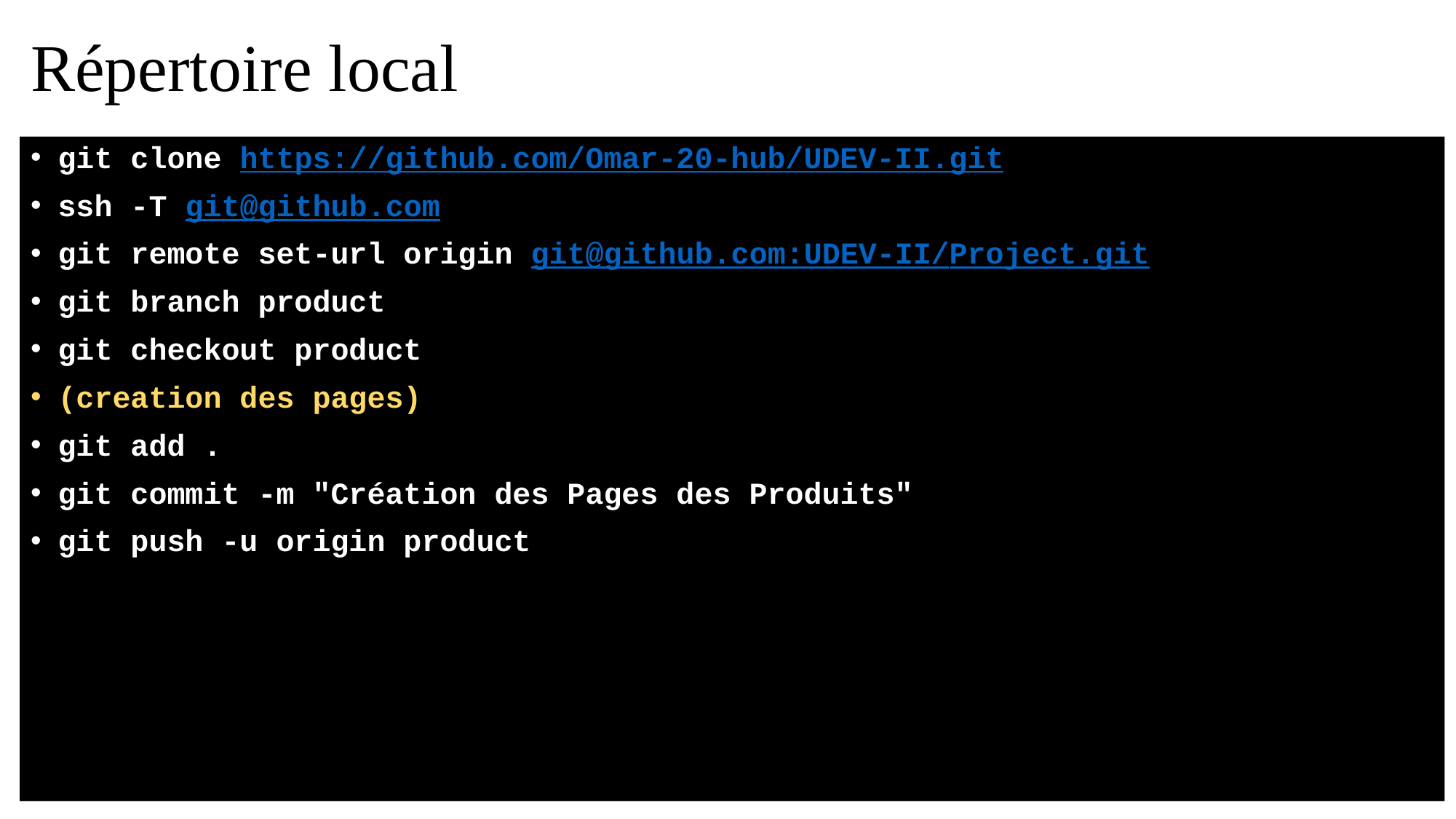

# Répertoire local
git clone https://github.com/Omar-20-hub/UDEV-II.git
ssh -T git@github.com
git remote set-url origin git@github.com:UDEV-II/Project.git
git branch product
git checkout product
(creation des pages)
git add .
git commit -m "Création des Pages des Produits"
git push -u origin product